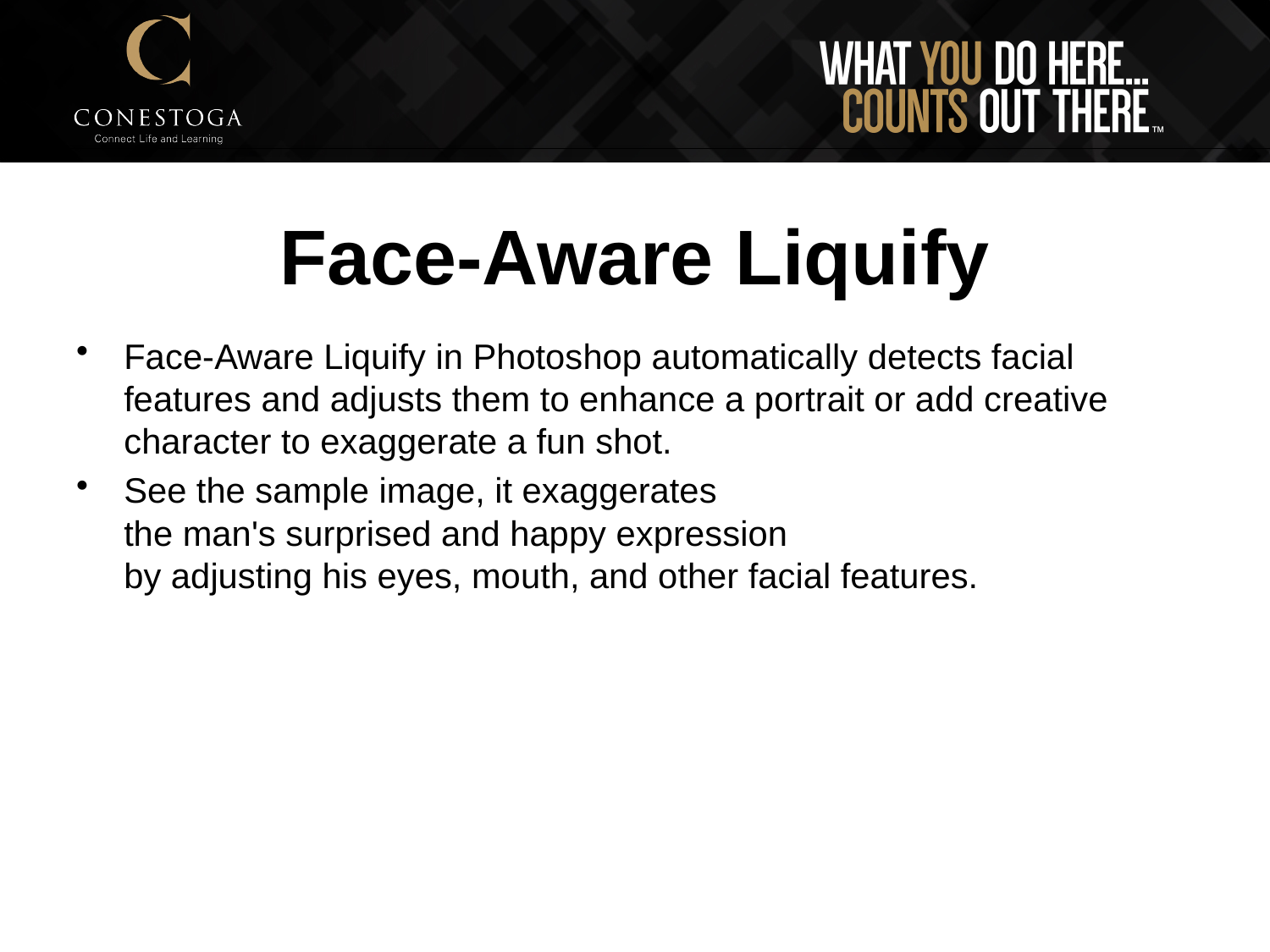

# Face-Aware Liquify
Face-Aware Liquify in Photoshop automatically detects facial features and adjusts them to enhance a portrait or add creative character to exaggerate a fun shot.
See the sample image, it exaggerates
the man's surprised and happy expression
by adjusting his eyes, mouth, and other facial features.